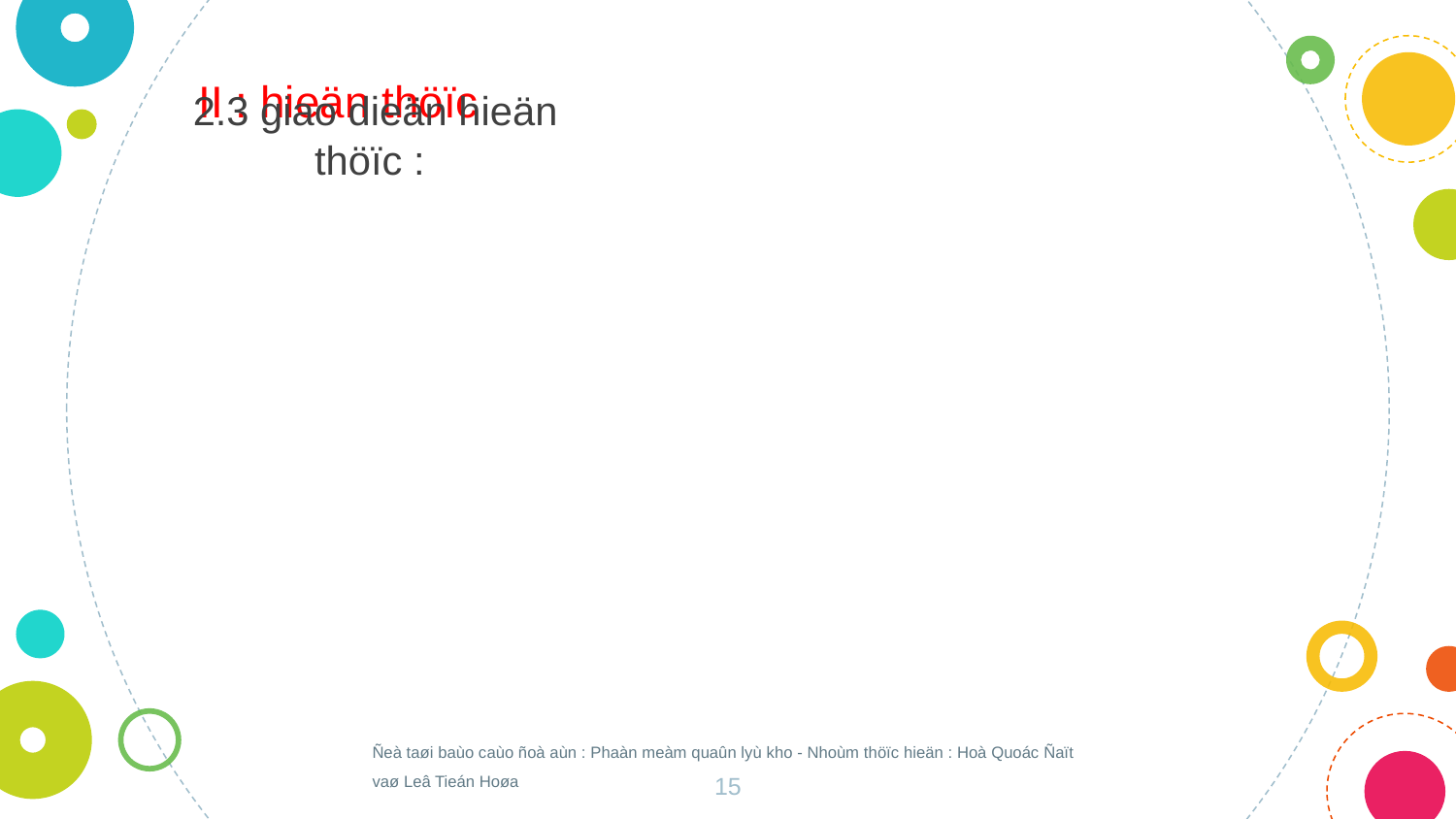

II : hieän thöïc
2.3 giao dieän hieän thöïc :
Ñeà taøi baùo caùo ñoà aùn : Phaàn meàm quaûn lyù kho - Nhoùm thöïc hieän : Hoà Quoác Ñaït vaø Leâ Tieán Hoøa

15